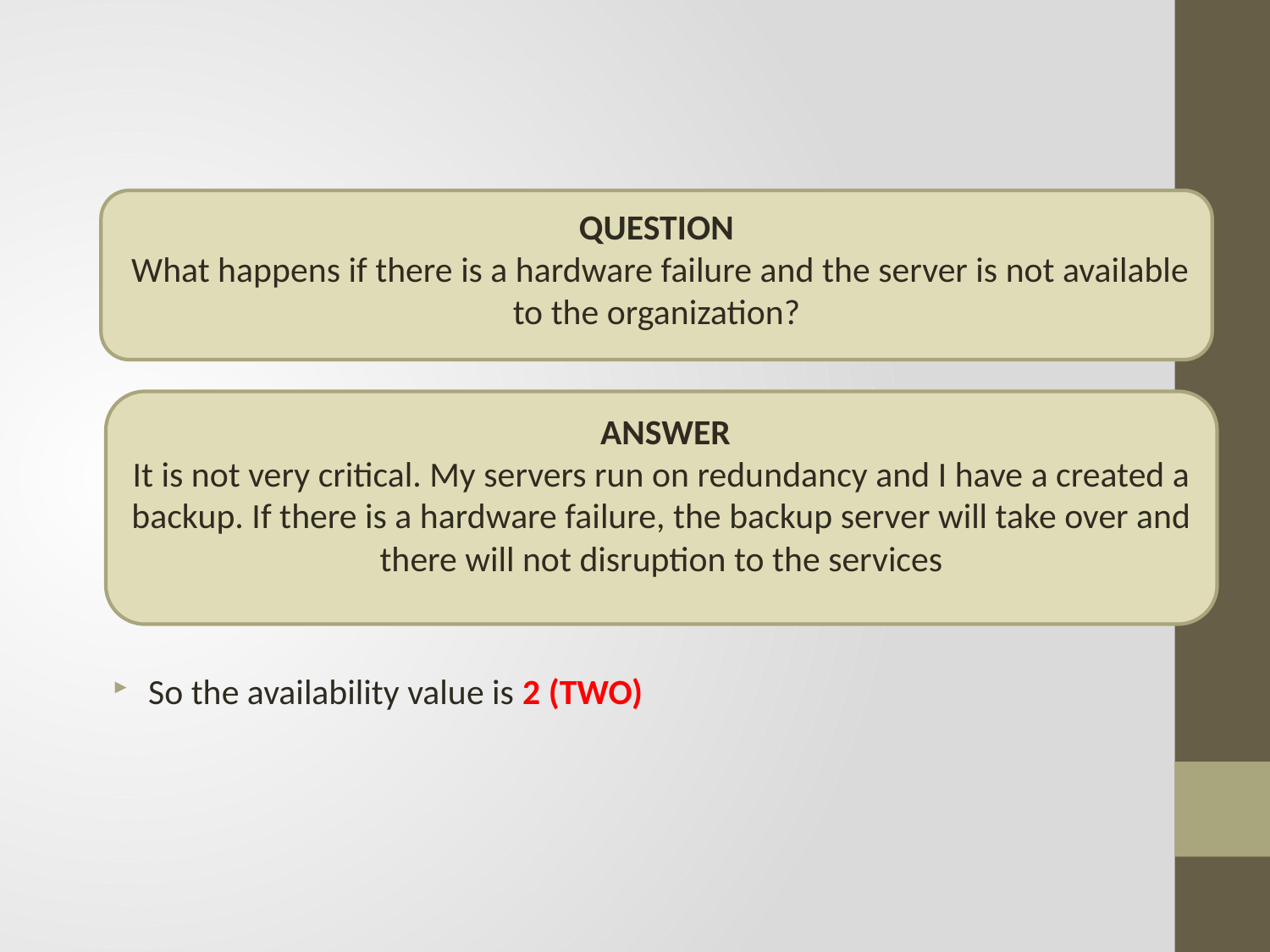

#

So the availability value is 2 (TWO)

QUESTION
 What happens if there is a hardware failure and the server is not available to the organization?

 ANSWER
It is not very critical. My servers run on redundancy and I have a created a backup. If there is a hardware failure, the backup server will take over and there will not disruption to the services